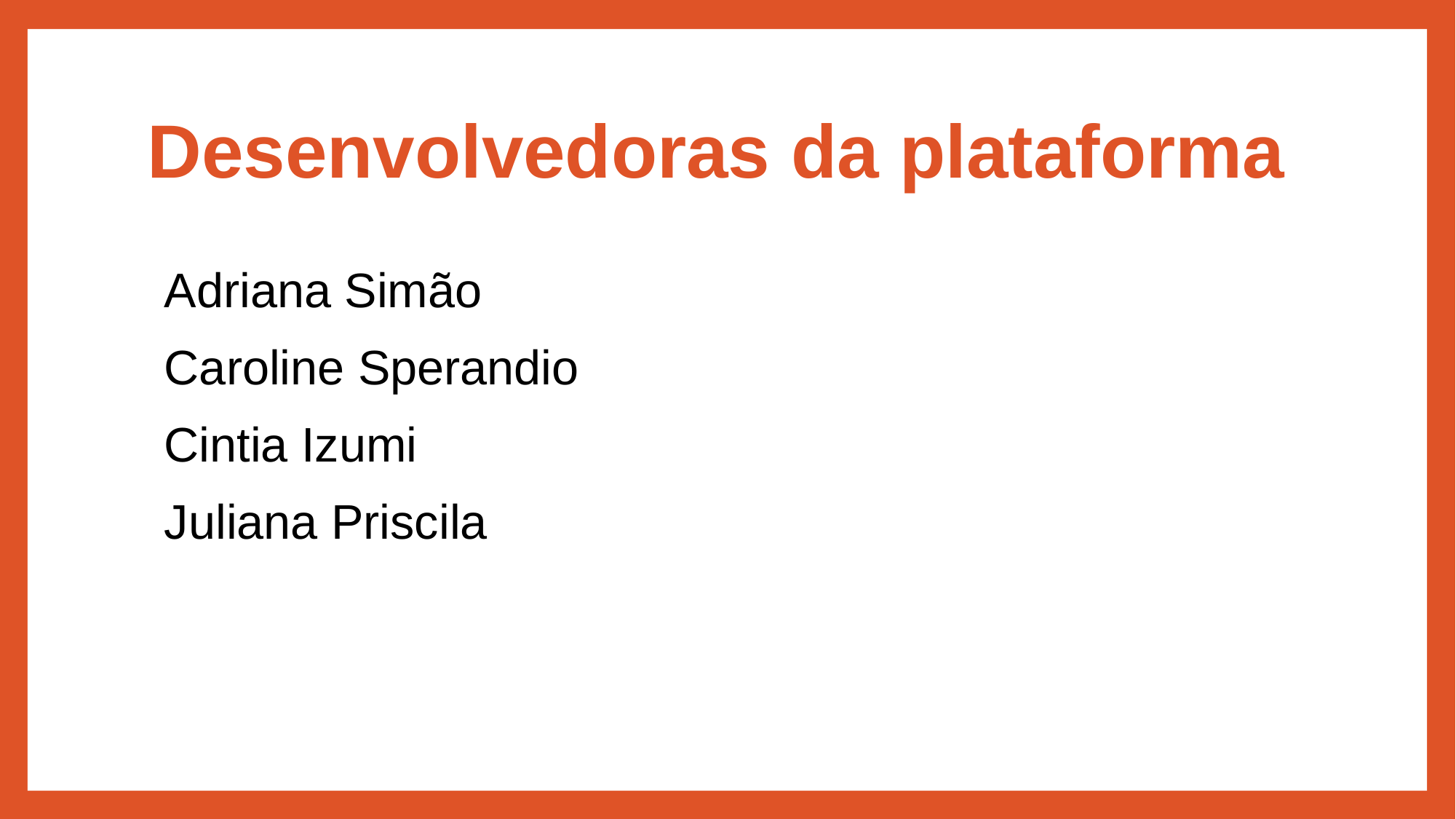

# Desenvolvedoras da plataforma
Adriana Simão
Caroline Sperandio
Cintia Izumi
Juliana Priscila